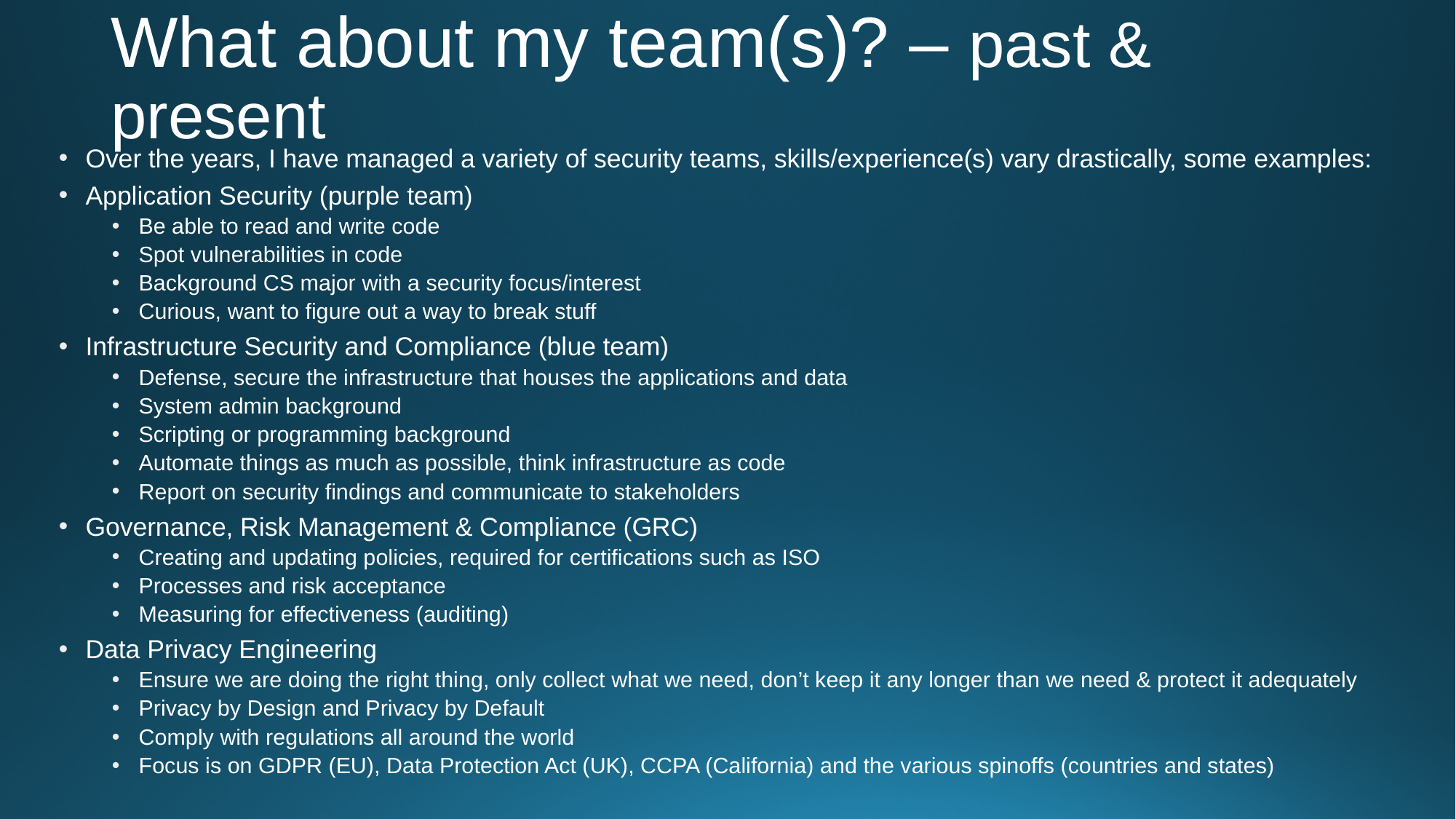

# What about my team(s)? – past & present
Over the years, I have managed a variety of security teams, skills/experience(s) vary drastically, some examples:
Application Security (purple team)
Be able to read and write code
Spot vulnerabilities in code
Background CS major with a security focus/interest
Curious, want to figure out a way to break stuff
Infrastructure Security and Compliance (blue team)
Defense, secure the infrastructure that houses the applications and data
System admin background
Scripting or programming background
Automate things as much as possible, think infrastructure as code
Report on security findings and communicate to stakeholders
Governance, Risk Management & Compliance (GRC)
Creating and updating policies, required for certifications such as ISO
Processes and risk acceptance
Measuring for effectiveness (auditing)
Data Privacy Engineering
Ensure we are doing the right thing, only collect what we need, don’t keep it any longer than we need & protect it adequately
Privacy by Design and Privacy by Default
Comply with regulations all around the world
Focus is on GDPR (EU), Data Protection Act (UK), CCPA (California) and the various spinoffs (countries and states)